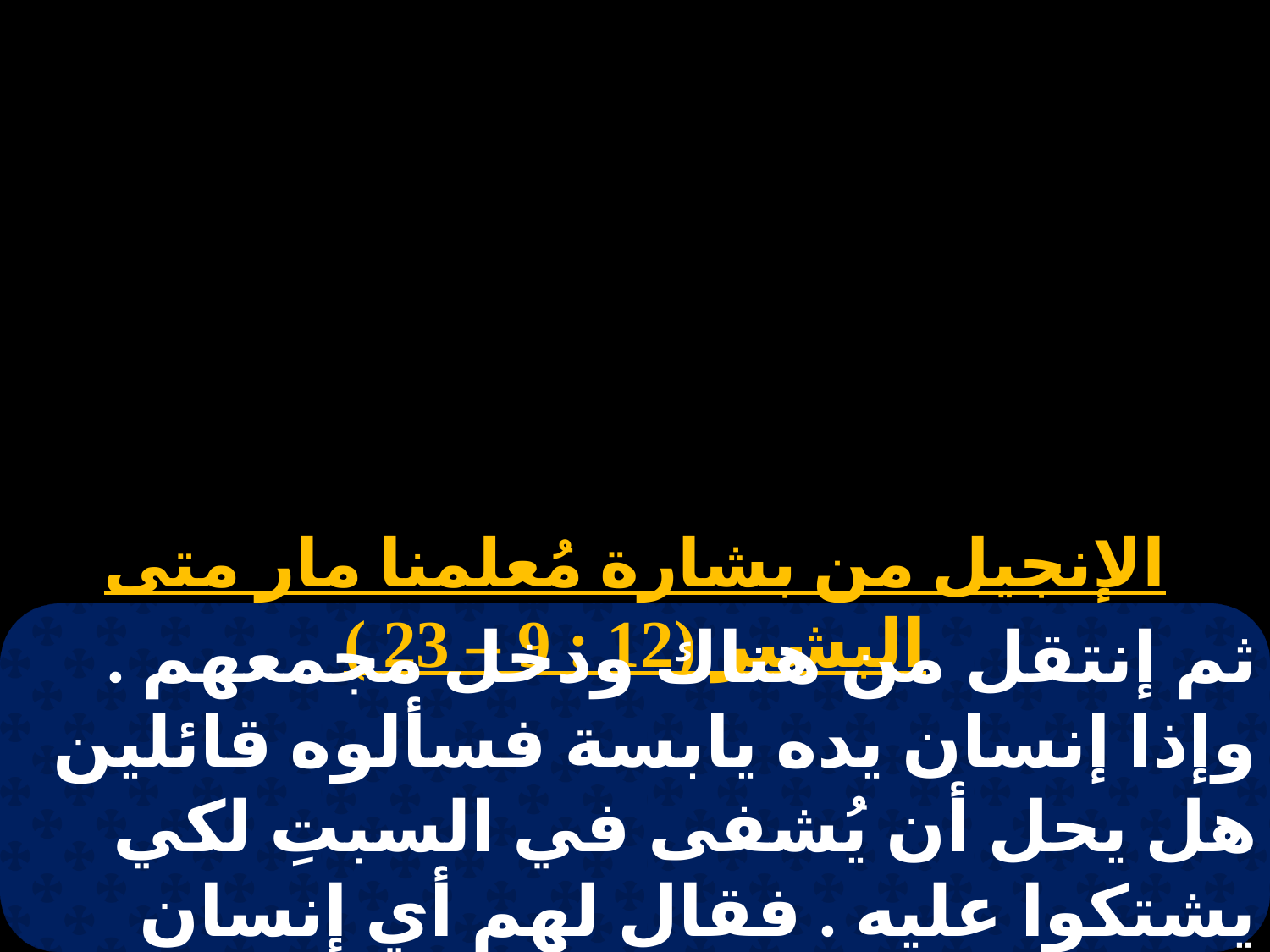

# الإنجيل من بشارة مُعلمنا مار متى البشير (12 : 9 – 23 )
ثم إنتقل من هناك ودخل مجمعهم . وإذا إنسان يده يابسة فسألوه قائلين هل يحل أن يُشفى في السبتِ لكي يشتكوا عليه . فقال لهم أي إنسان منكم يكون له خروف واحد فإن سقط هذا في السبت في حفرة أفما يمسكهُ ويقيمهُ .